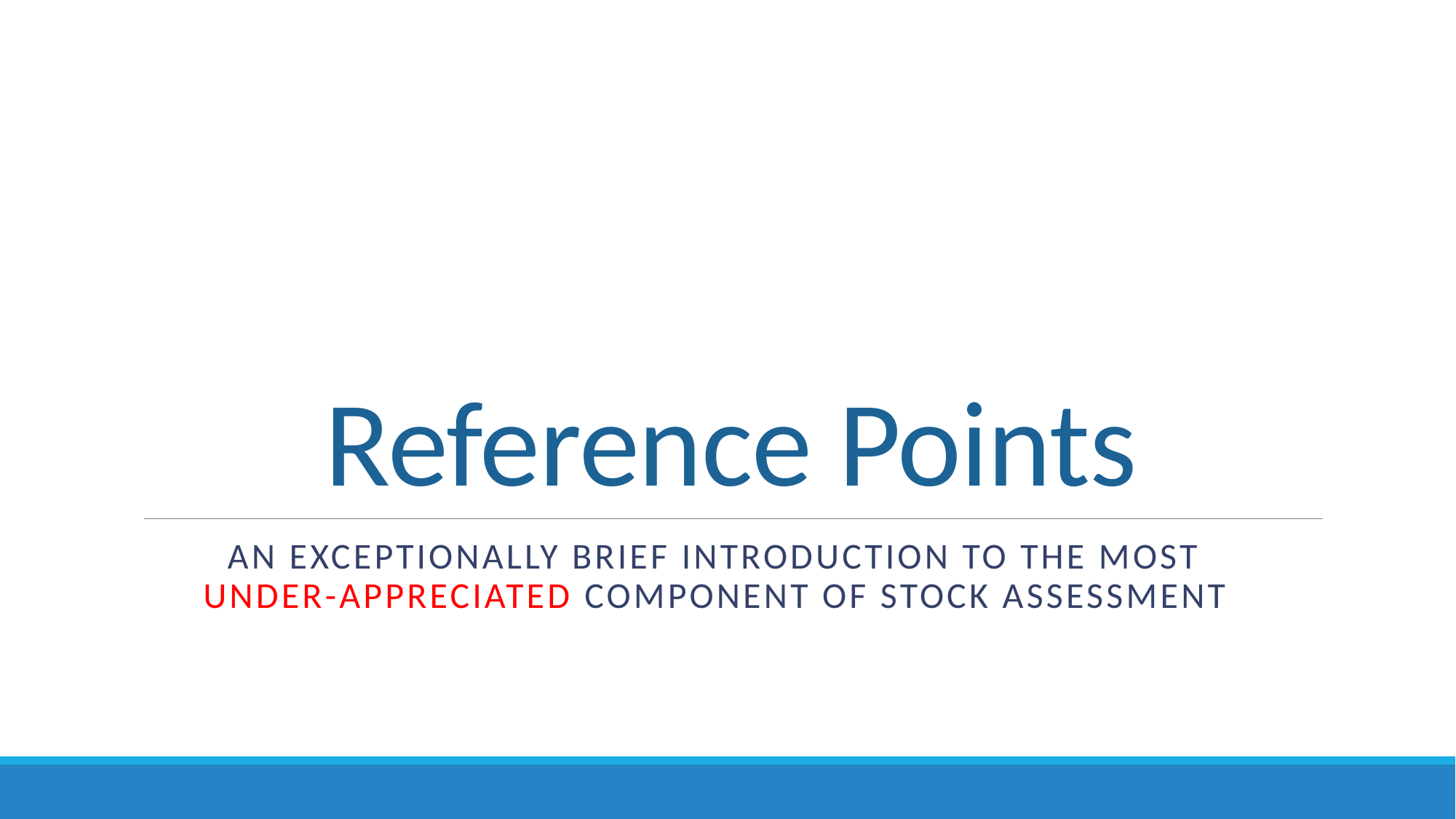

# Reference Points
An exceptionally brief introduction to the most under-appreciated component of stock assessment